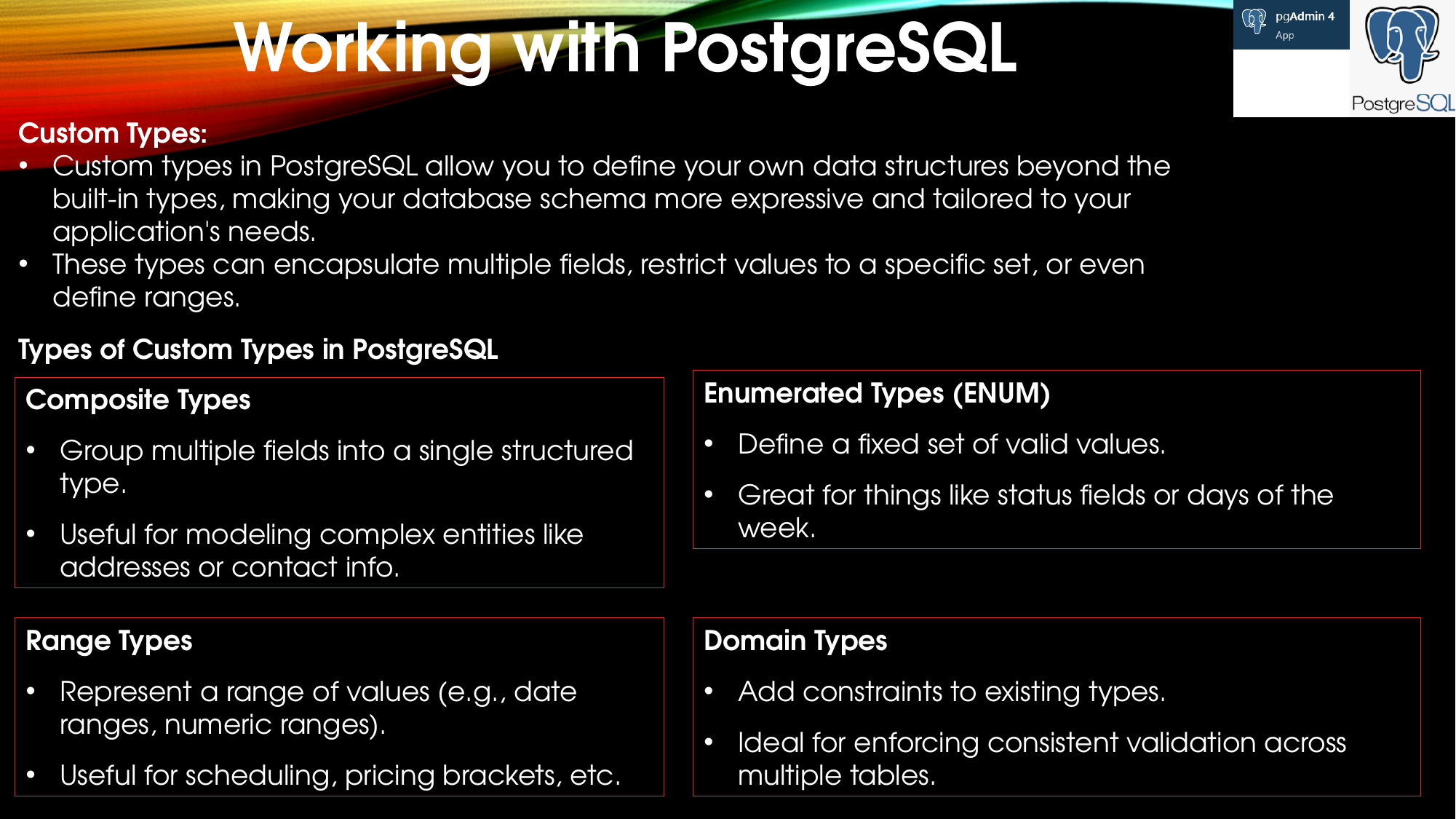

Working with PostgreSQL
Custom Types:
Custom types in PostgreSQL allow you to define your own data structures beyond the built-in types, making your database schema more expressive and tailored to your application's needs.
These types can encapsulate multiple fields, restrict values to a specific set, or even define ranges.
Types of Custom Types in PostgreSQL
Enumerated Types (ENUM)
Define a fixed set of valid values.
Great for things like status fields or days of the week.
Composite Types
Group multiple fields into a single structured type.
Useful for modeling complex entities like addresses or contact info.
Range Types
Represent a range of values (e.g., date ranges, numeric ranges).
Useful for scheduling, pricing brackets, etc.
Domain Types
Add constraints to existing types.
Ideal for enforcing consistent validation across multiple tables.